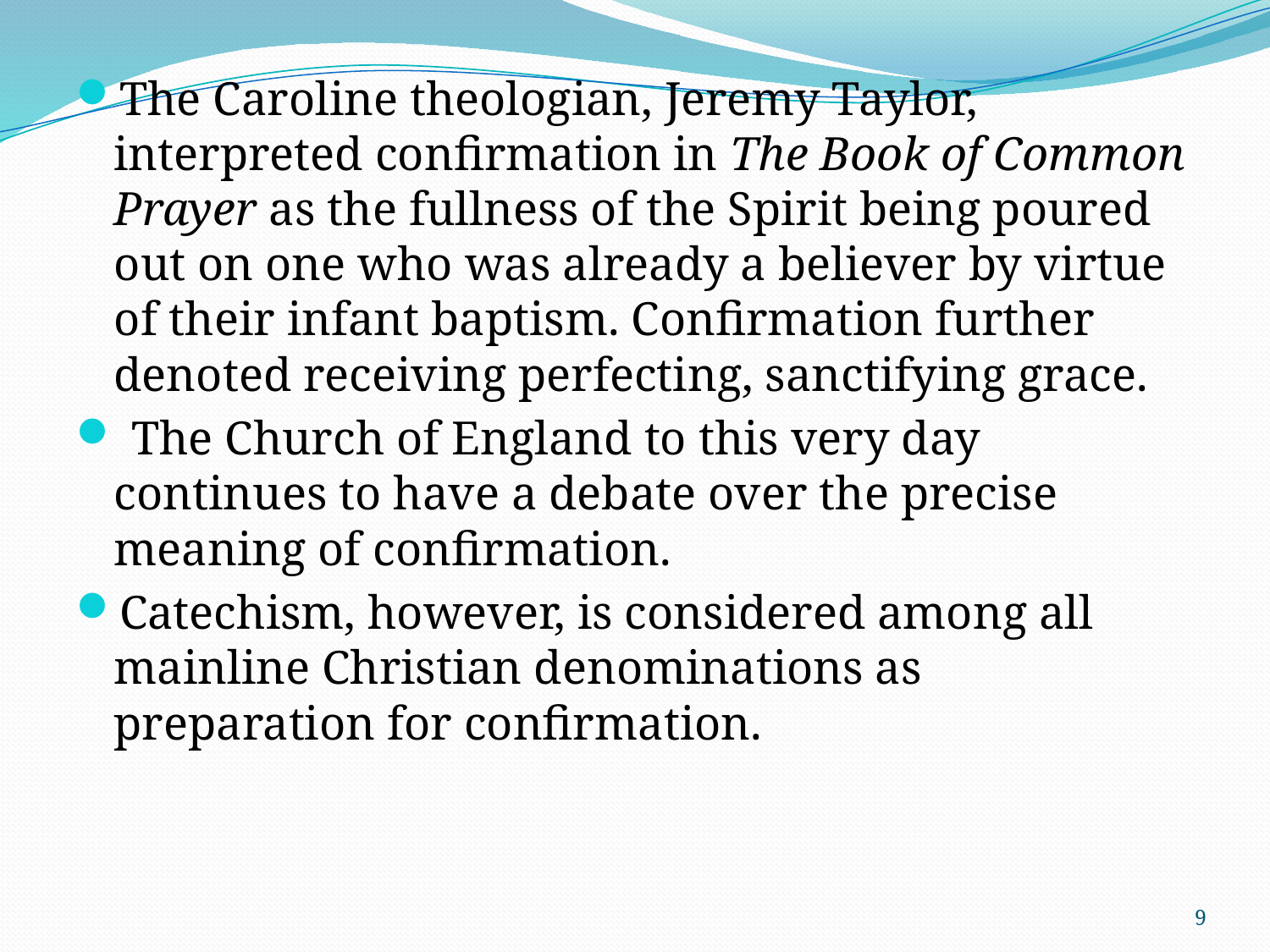

The Caroline theologian, Jeremy Taylor, interpreted confirmation in The Book of Common Prayer as the fullness of the Spirit being poured out on one who was already a believer by virtue of their infant baptism. Confirmation further denoted receiving perfecting, sanctifying grace.
 The Church of England to this very day continues to have a debate over the precise meaning of confirmation.
Catechism, however, is considered among all mainline Christian denominations as preparation for confirmation.

9